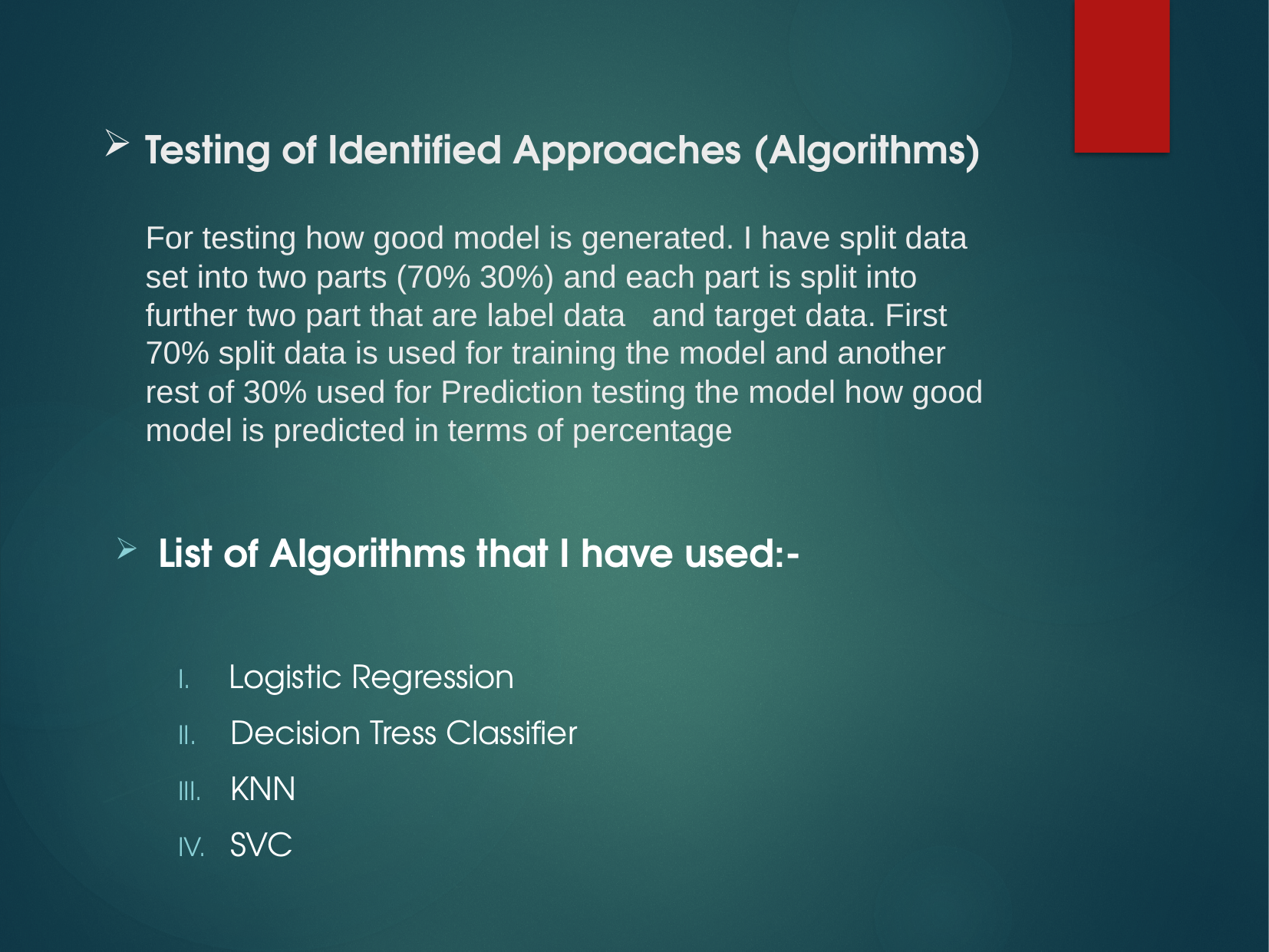

# Testing of Identified Approaches (Algorithms) For testing how good model is generated. I have split data set into two parts (70% 30%) and each part is split into further two part that are label data   and target data. First 70% split data is used for training the model and another rest of 30% used for Prediction testing the model how good model is predicted in terms of percentage
List of Algorithms that I have used:-

Logistic Regression
 Decision Tress Classifier
 KNN
 SVC